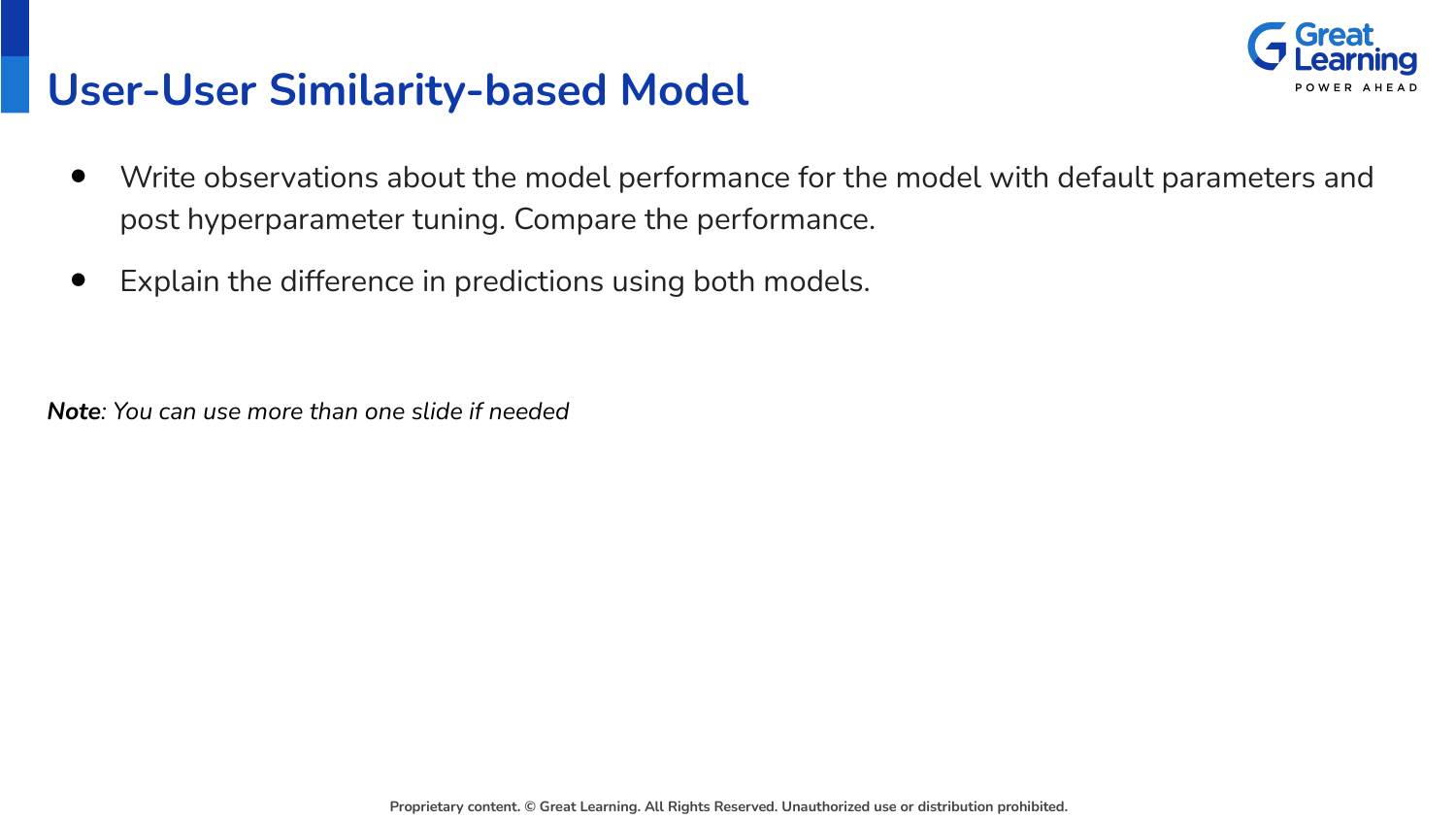

# User-User Similarity-based Model
Write observations about the model performance for the model with default parameters and post hyperparameter tuning. Compare the performance.
Explain the difference in predictions using both models.

Note: You can use more than one slide if needed